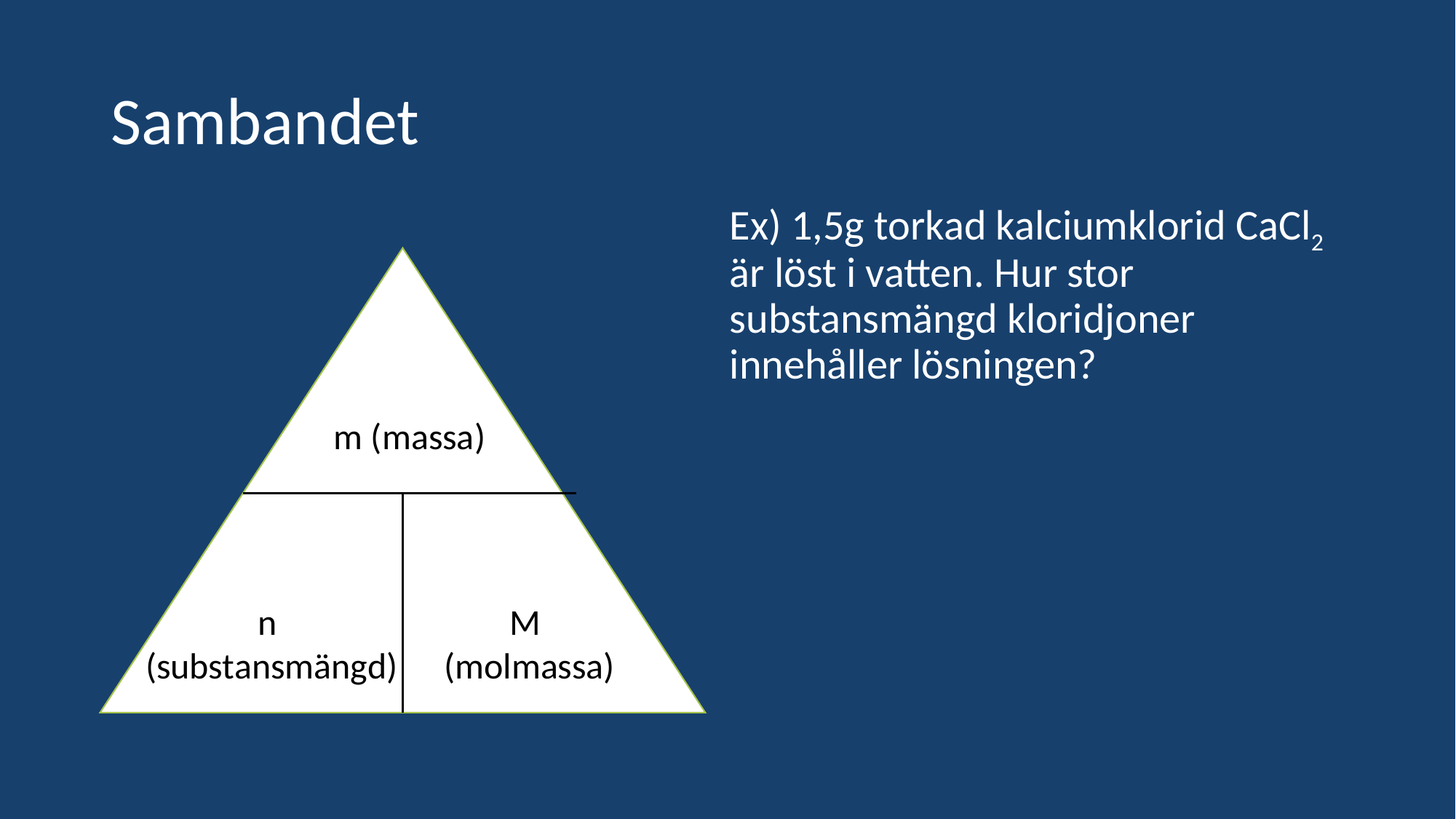

# Sambandet
Ex) 1,5g torkad kalciumklorid CaCl2 är löst i vatten. Hur stor substansmängd kloridjoner innehåller lösningen?

m (massa)
n
(substansmängd)
M
(molmassa)